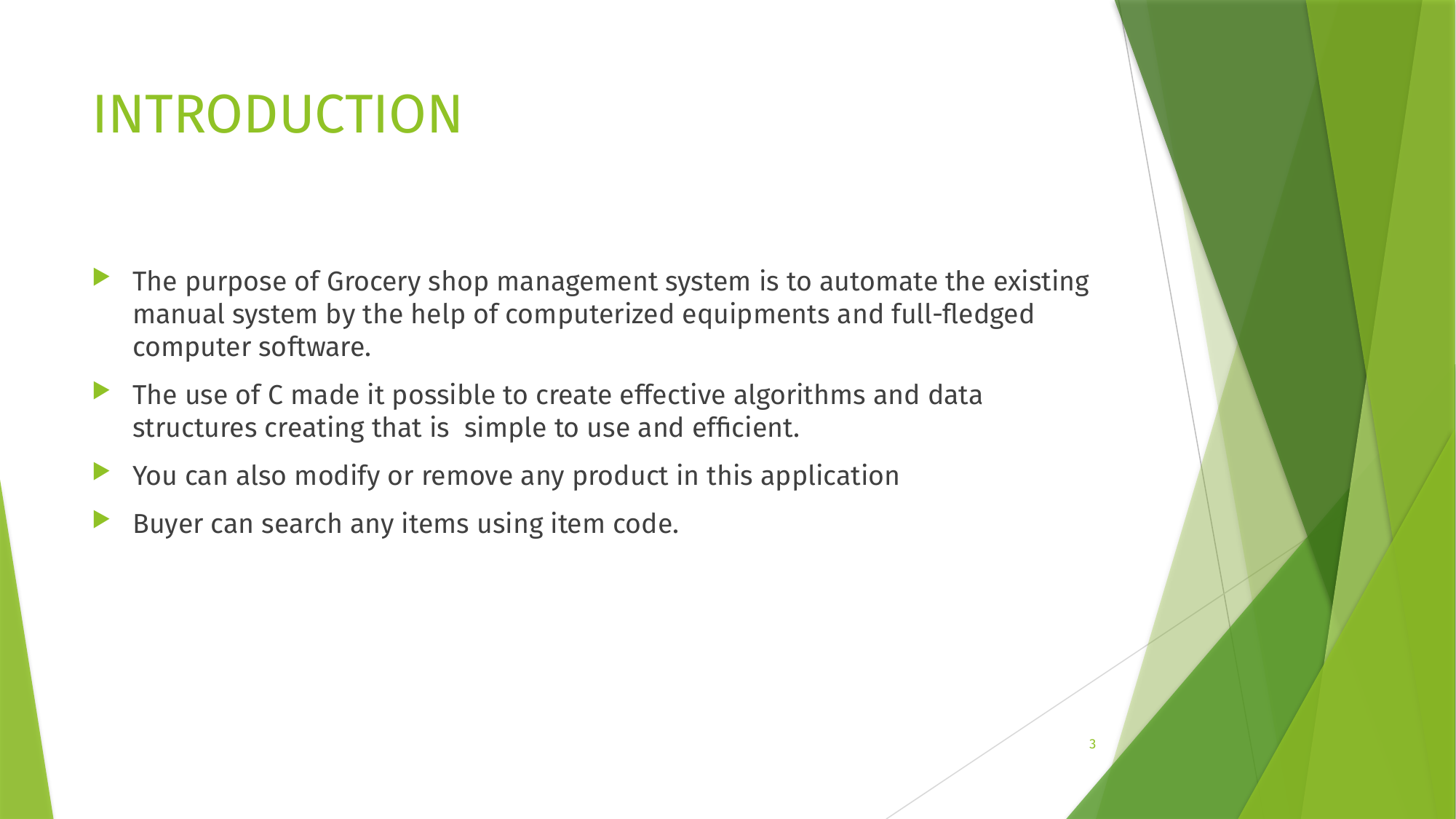

# INTRODUCTION
The purpose of Grocery shop management system is to automate the existing manual system by the help of computerized equipments and full-fledged computer software.
The use of C made it possible to create effective algorithms and data structures creating that is  simple to use and efficient.
You can also modify or remove any product in this application
Buyer can search any items using item code.
3